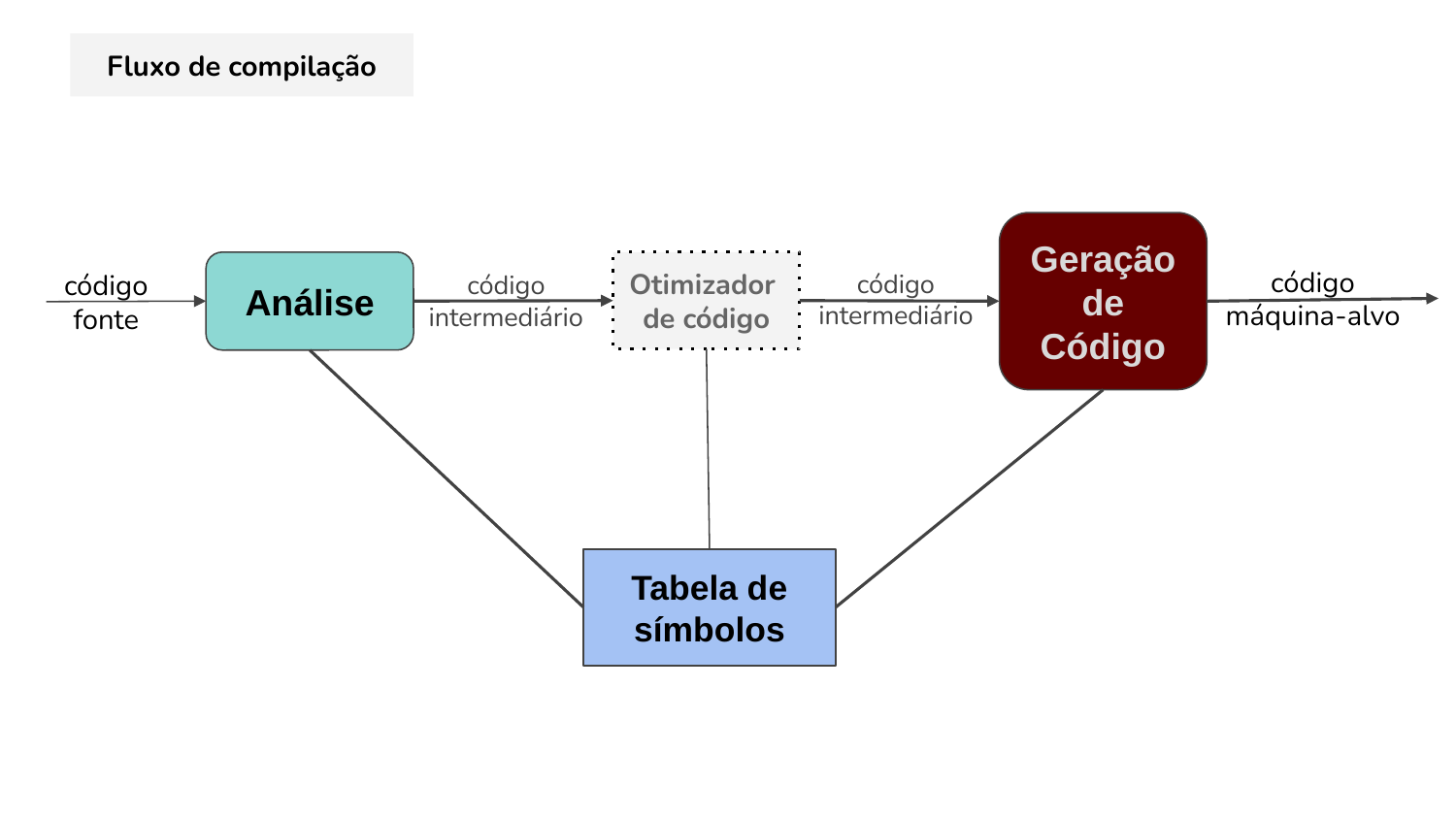

Fluxo de compilação
Geração de
Código
código
máquina-alvo
Análise
Otimizador
de código
código
fonte
código
intermediário
código
intermediário
Tabela de símbolos